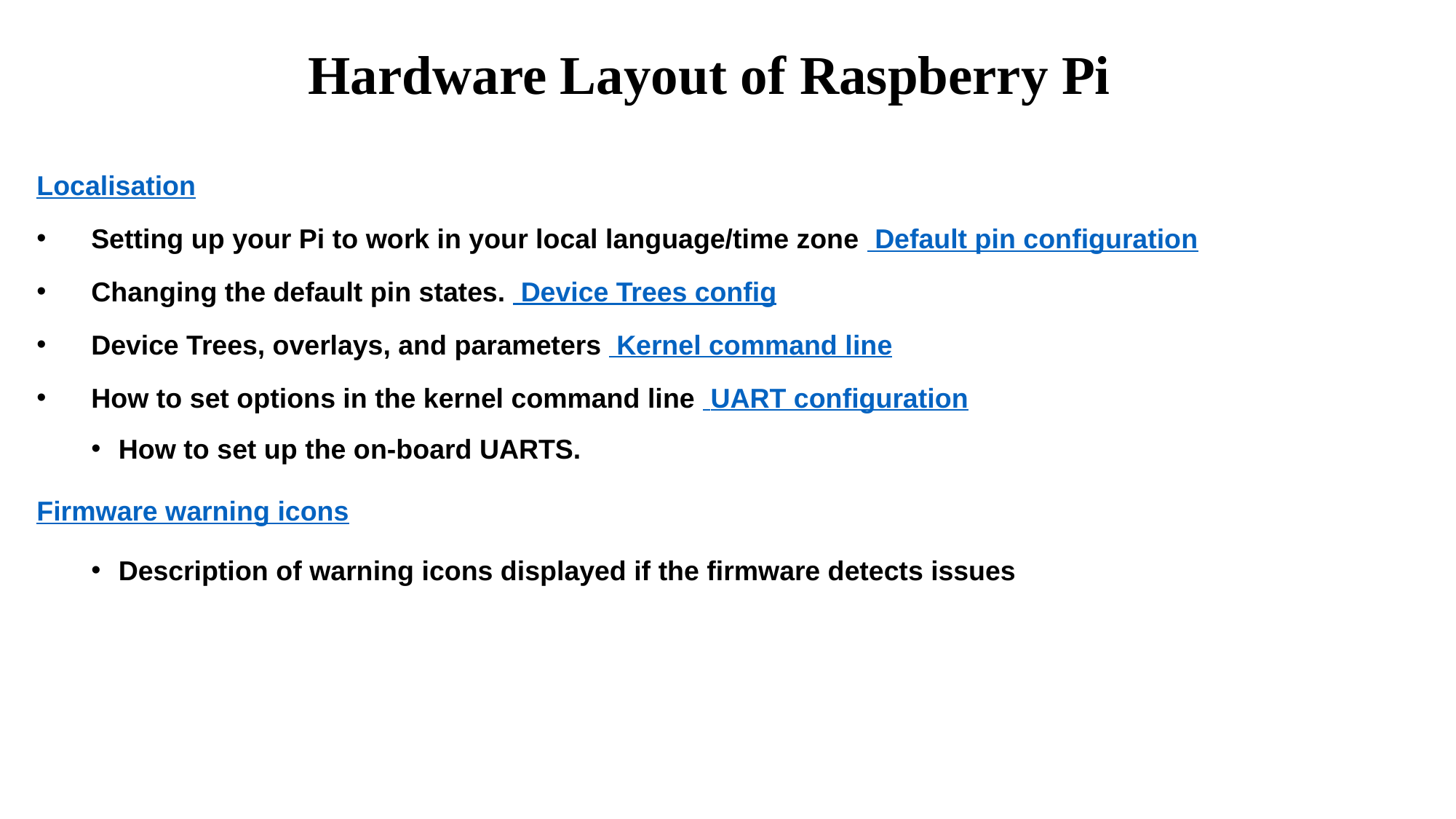

# Hardware Layout of Raspberry Pi
Localisation
Setting up your Pi to work in your local language/time zone  Default pin configuration
Changing the default pin states.  Device Trees config
Device Trees, overlays, and parameters  Kernel command line
How to set options in the kernel command line  UART configuration
How to set up the on-board UARTS.

Firmware warning icons
Description of warning icons displayed if the firmware detects issues